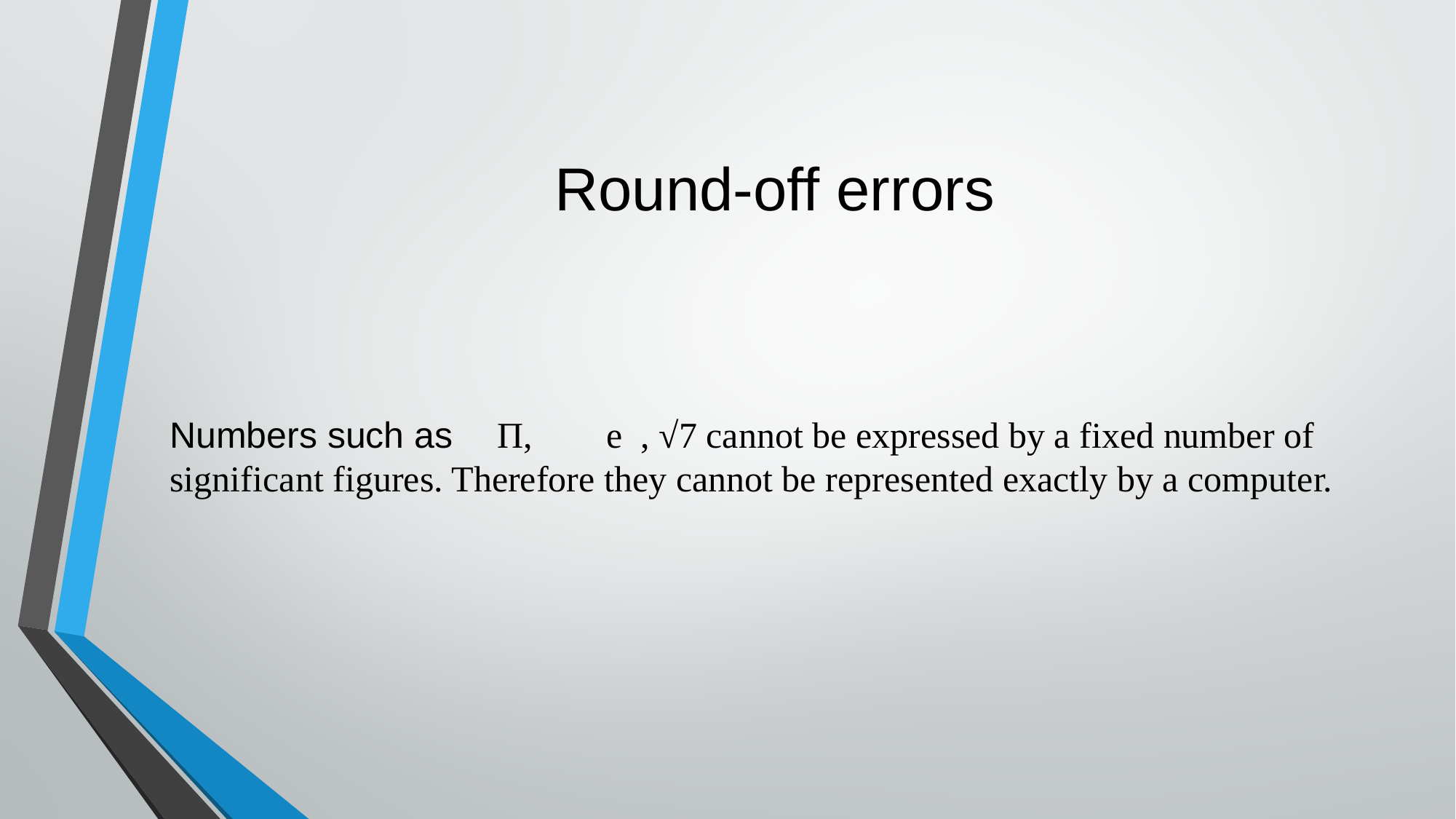

# Round-off errors
Numbers such as 	П,	е  , √7 cannot be expressed by a fixed number of significant figures. Therefore they cannot be represented exactly by a computer.